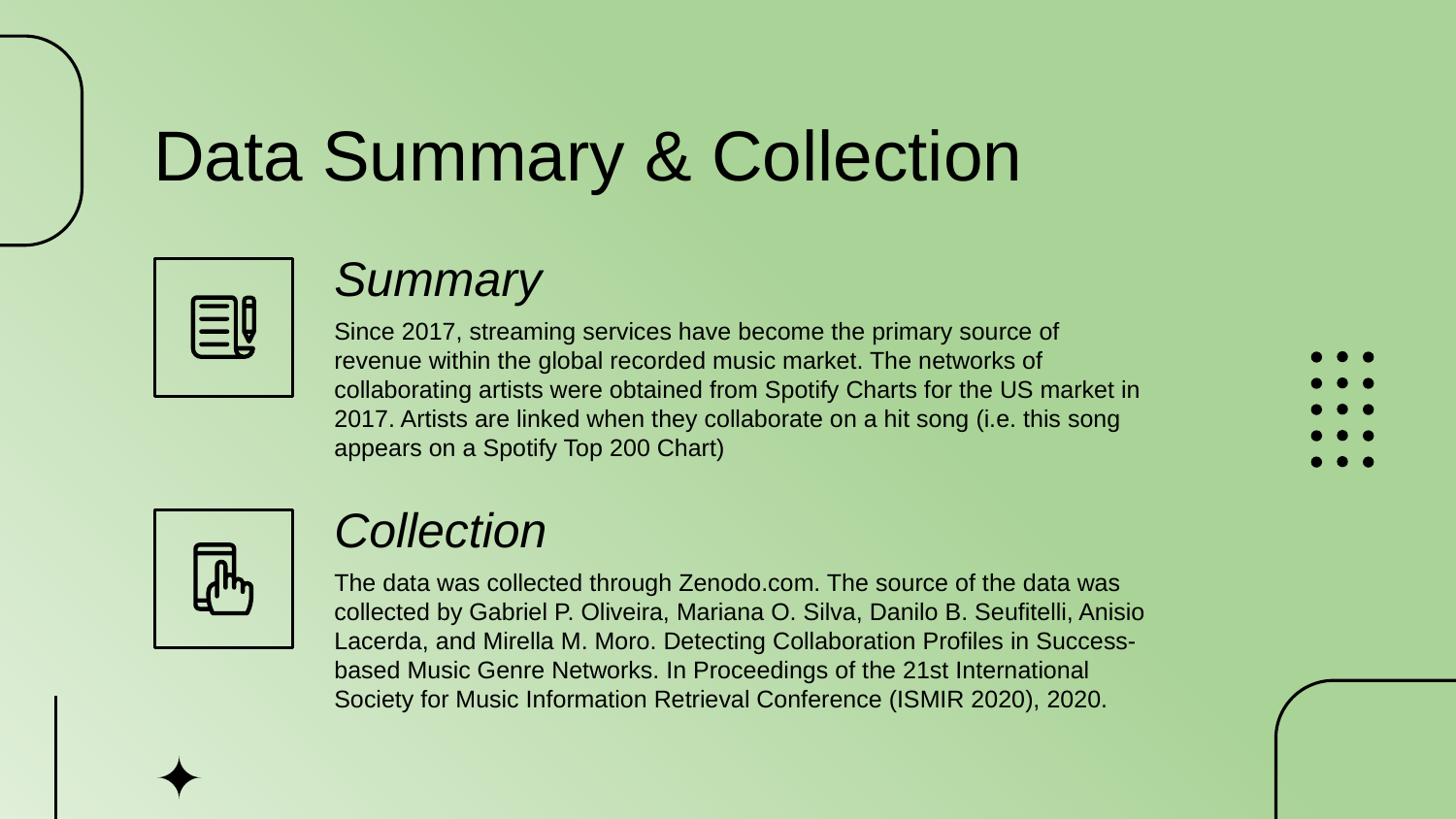

# Data Summary & Collection
Summary

Since 2017, streaming services have become the primary source of revenue within the global recorded music market. The networks of collaborating artists were obtained from Spotify Charts for the US market in 2017. Artists are linked when they collaborate on a hit song (i.e. this song appears on a Spotify Top 200 Chart)

Collection

The data was collected through Zenodo.com. The source of the data was collected by Gabriel P. Oliveira, Mariana O. Silva, Danilo B. Seufitelli, Anisio Lacerda, and Mirella M. Moro. Detecting Collaboration Profiles in Success-based Music Genre Networks. In Proceedings of the 21st International Society for Music Information Retrieval Conference (ISMIR 2020), 2020.